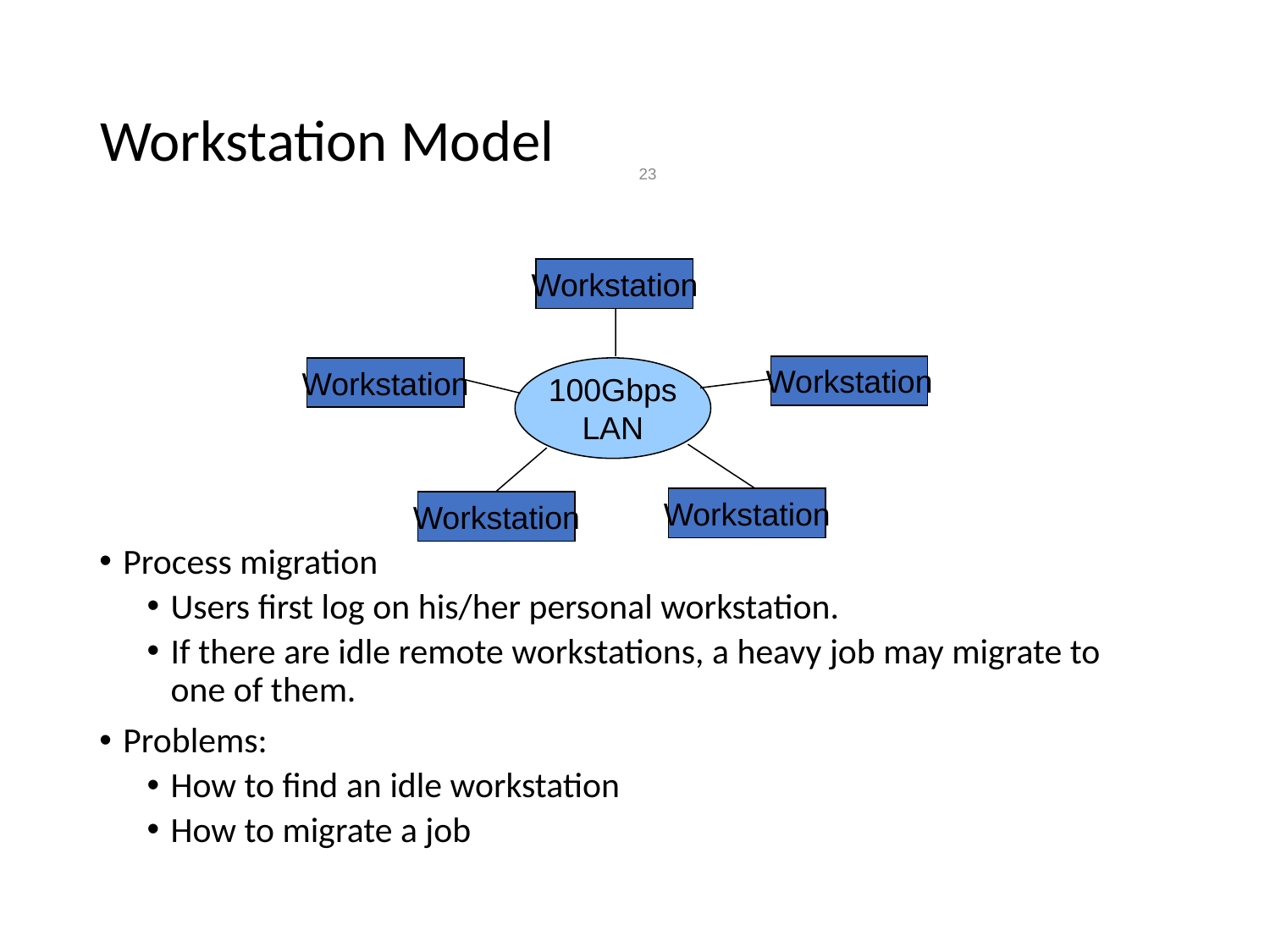

# Workstation Model
23
Workstation

Workstation
Workstation
100Gbps
LAN

Workstation
Workstation
Process migration
Users first log on his/her personal workstation.
If there are idle remote workstations, a heavy job may migrate to one of them.
Problems:
How to find an idle workstation
How to migrate a job